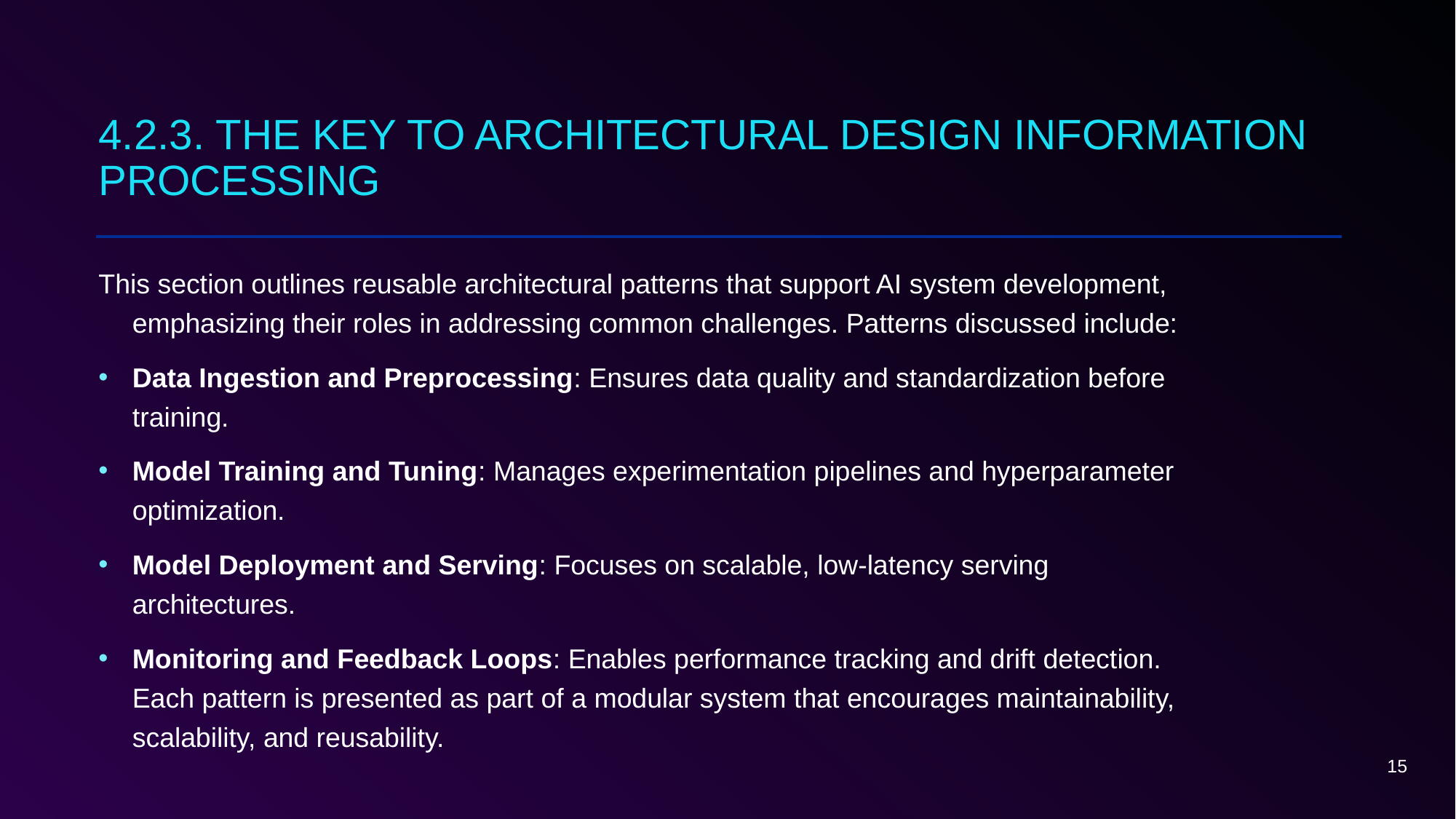

# 4.2.3. The Key to Architectural Design Information Processing
This section outlines reusable architectural patterns that support AI system development, emphasizing their roles in addressing common challenges. Patterns discussed include:
Data Ingestion and Preprocessing: Ensures data quality and standardization before training.
Model Training and Tuning: Manages experimentation pipelines and hyperparameter optimization.
Model Deployment and Serving: Focuses on scalable, low-latency serving architectures.
Monitoring and Feedback Loops: Enables performance tracking and drift detection. Each pattern is presented as part of a modular system that encourages maintainability, scalability, and reusability.

15